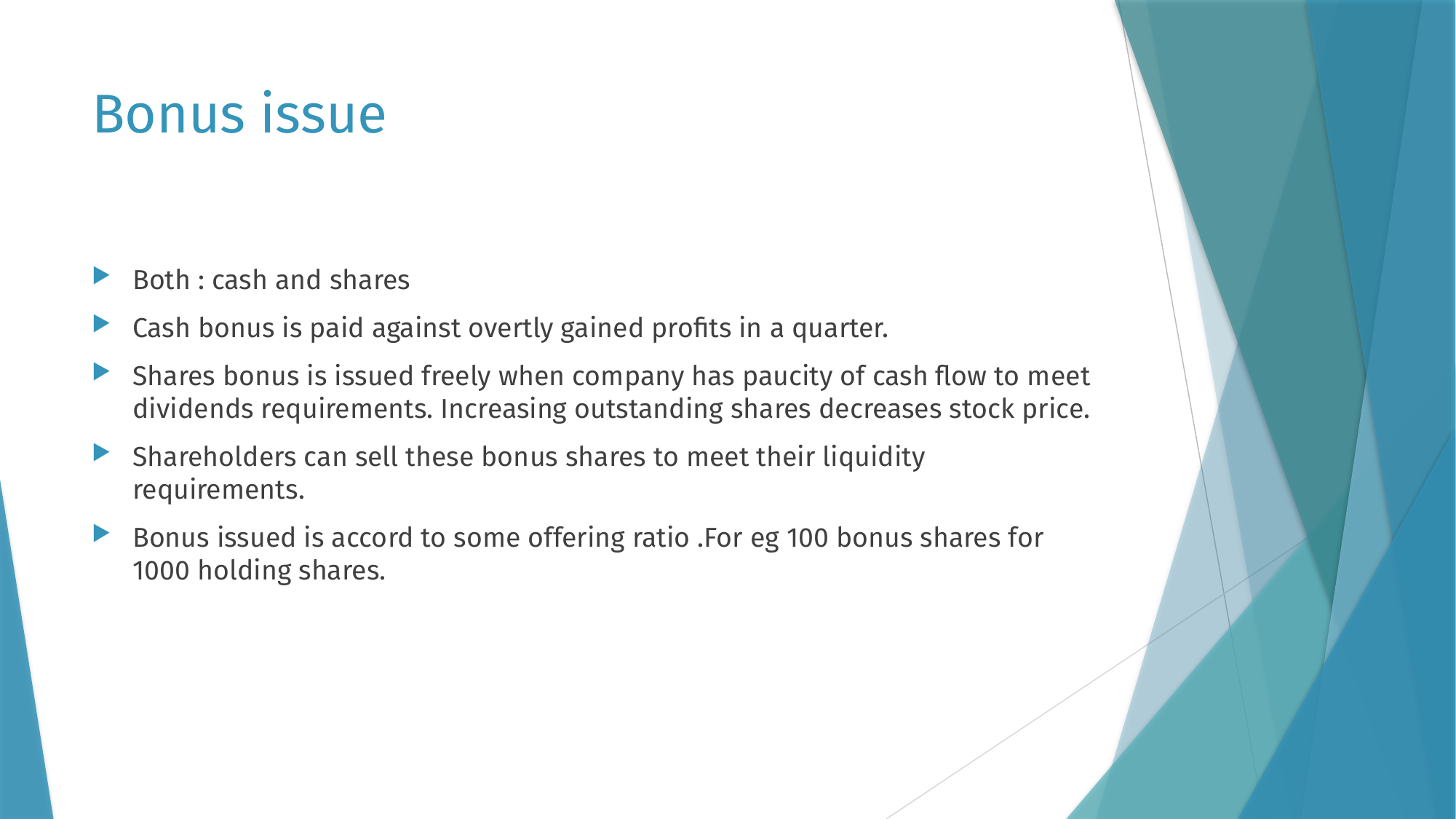

# Bonus issue
Both : cash and shares
Cash bonus is paid against overtly gained profits in a quarter.
Shares bonus is issued freely when company has paucity of cash flow to meet dividends requirements. Increasing outstanding shares decreases stock price.
Shareholders can sell these bonus shares to meet their liquidity requirements.
Bonus issued is accord to some offering ratio .For eg 100 bonus shares for 1000 holding shares.